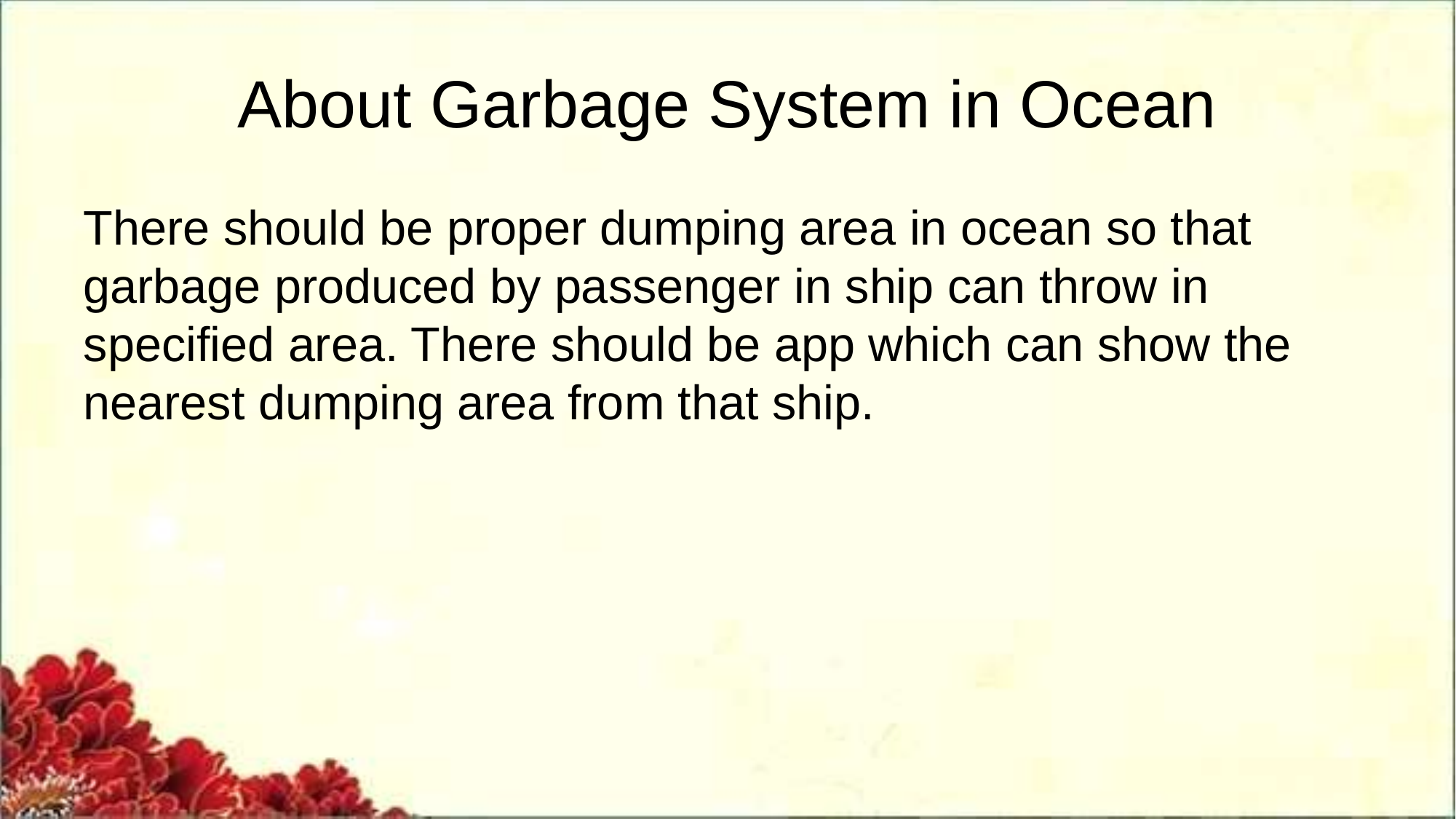

# About Garbage System in Ocean
There should be proper dumping area in ocean so that garbage produced by passenger in ship can throw in specified area. There should be app which can show the nearest dumping area from that ship.